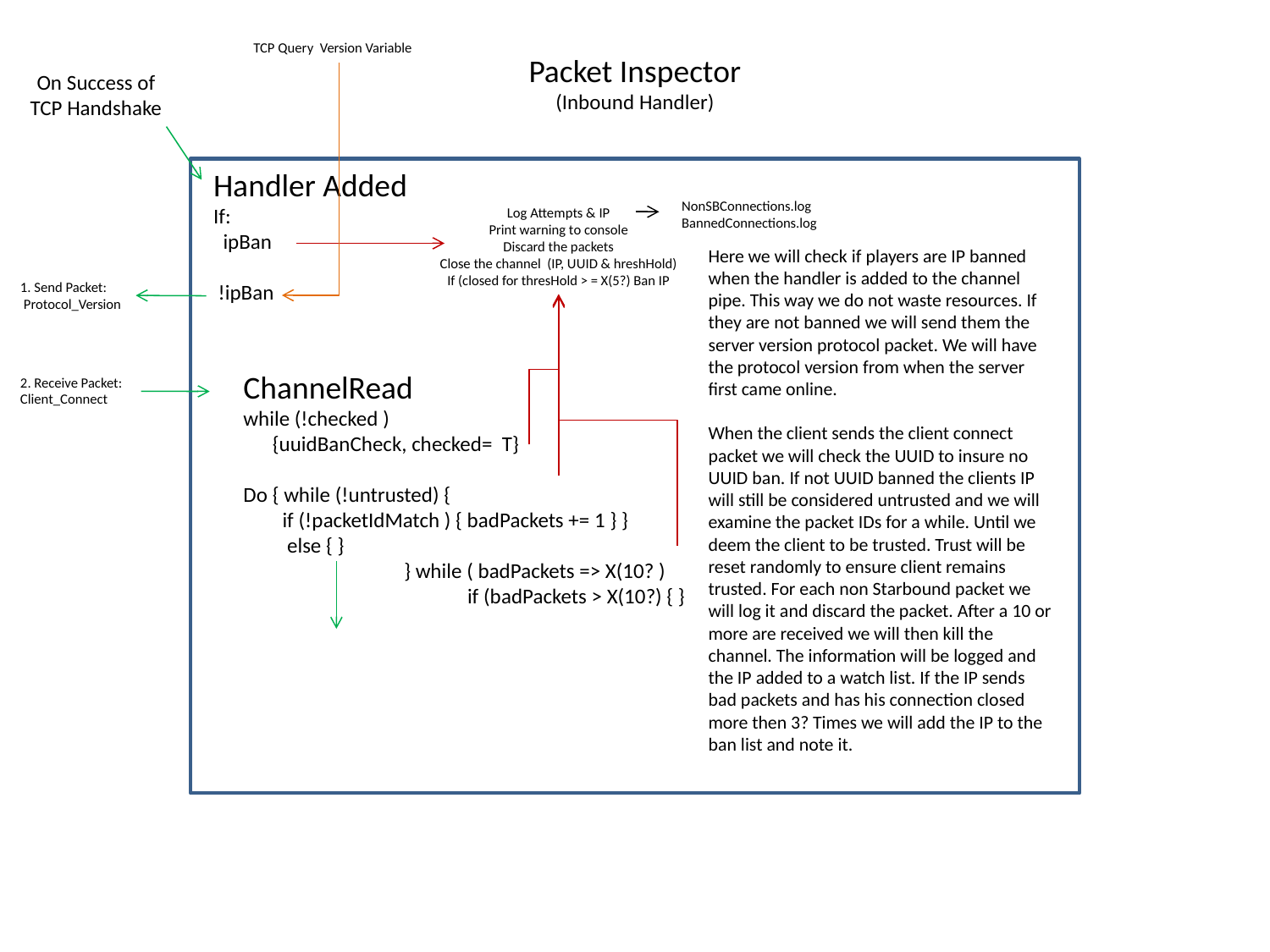

TCP Query  Version Variable
Packet Inspector
(Inbound Handler)
On Success of
TCP Handshake

Handler Added
If:
  ipBan

 !ipBan
NonSBConnections.log
BannedConnections.log
Log Attempts & IP
Print warning to console
Discard the packets
Close the channel  (IP, UUID & hreshHold)
If (closed for thresHold > = X(5?) Ban IP
Here we will check if players are IP banned when the handler is added to the channel pipe. This way we do not waste resources. If they are not banned we will send them the server version protocol packet. We will have the protocol version from when the server first came online.

When the client sends the client connect packet we will check the UUID to insure no UUID ban. If not UUID banned the clients IP will still be considered untrusted and we will examine the packet IDs for a while. Until we deem the client to be trusted. Trust will be reset randomly to ensure client remains trusted. For each non Starbound packet we will log it and discard the packet. After a 10 or more are received we will then kill the channel. The information will be logged and the IP added to a watch list. If the IP sends bad packets and has his connection closed more then 3? Times we will add the IP to the ban list and note it.
1. Send Packet:
 Protocol_Version
ChannelRead
while (!checked )
      {uuidBanCheck, checked=  T}

Do { while (!untrusted) {
        if (!packetIdMatch ) { badPackets += 1 } }
         else { }
                                 } while ( badPackets => X(10? )
                                              if (badPackets > X(10?) { }
2. Receive Packet: Client_Connect